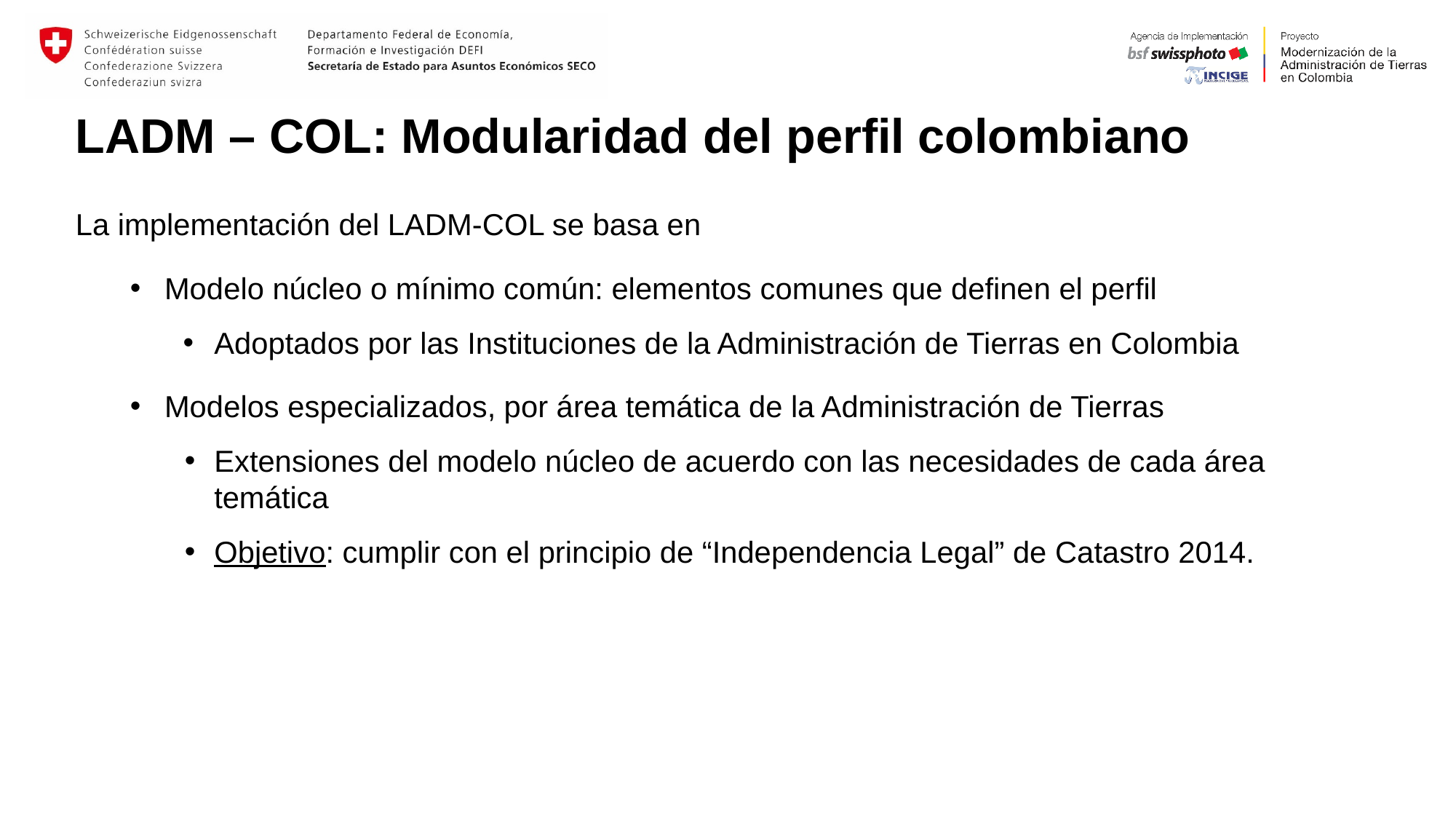

LADM – COL: Modularidad del perfil colombiano
La implementación del LADM-COL se basa en
Modelo núcleo o mínimo común: elementos comunes que definen el perfil
Adoptados por las Instituciones de la Administración de Tierras en Colombia
Modelos especializados, por área temática de la Administración de Tierras
Extensiones del modelo núcleo de acuerdo con las necesidades de cada área temática
Objetivo: cumplir con el principio de “Independencia Legal” de Catastro 2014.